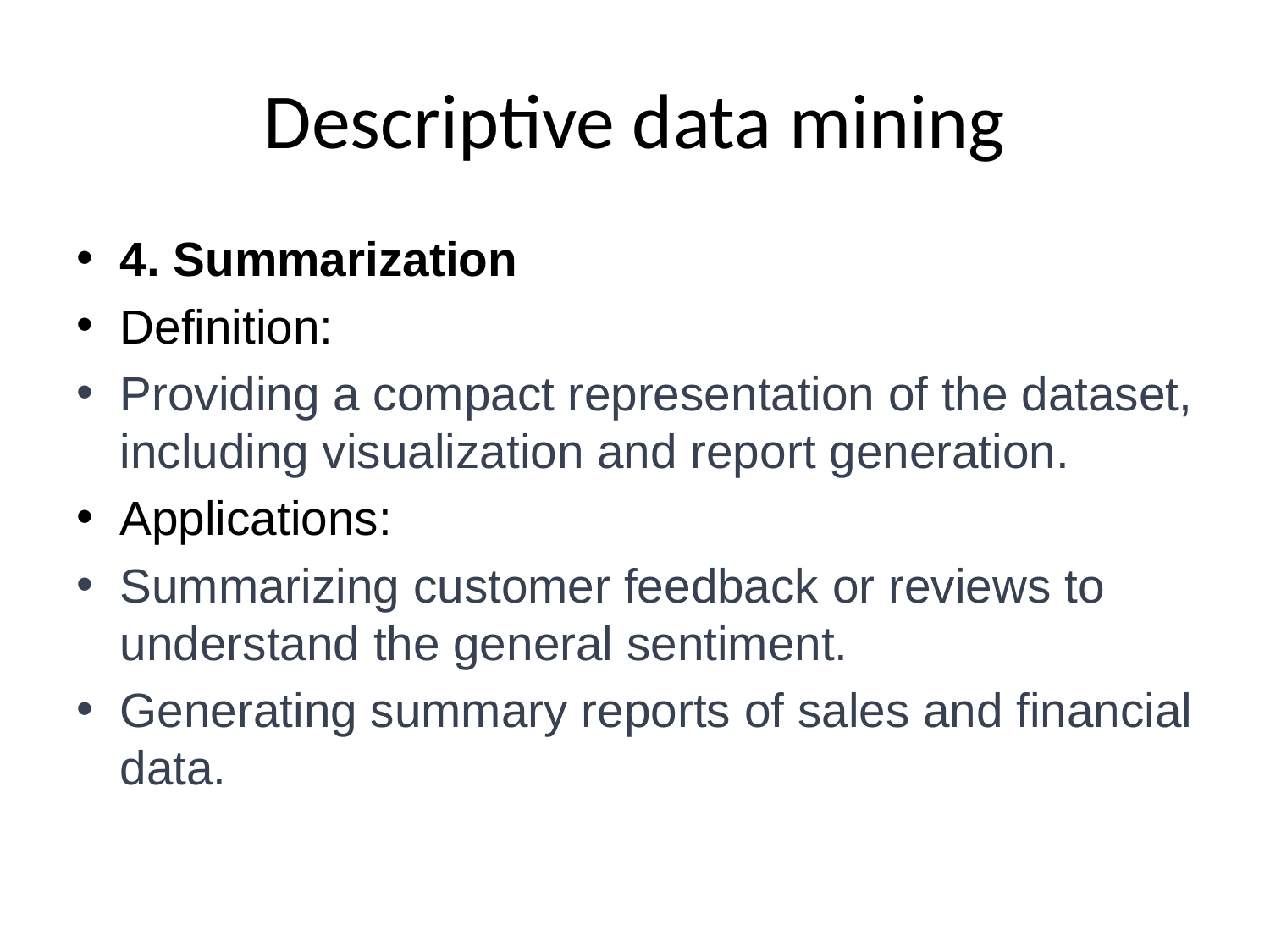

# Descriptive data mining
4. Summarization
Definition:
Providing a compact representation of the dataset, including visualization and report generation.
Applications:
Summarizing customer feedback or reviews to understand the general sentiment.
Generating summary reports of sales and financial data.